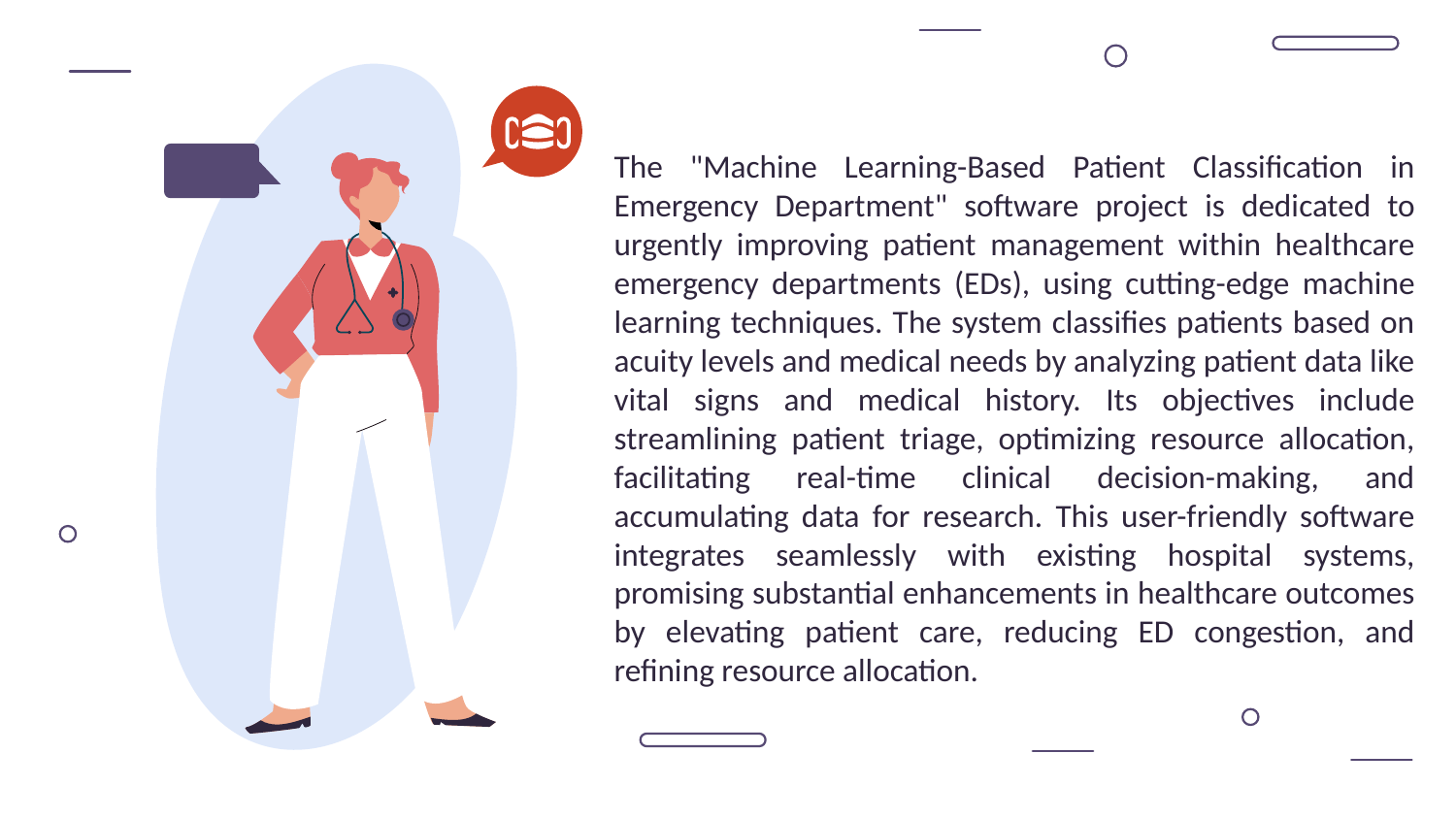

#

The "Machine Learning-Based Patient Classification in Emergency Department" software project is dedicated to urgently improving patient management within healthcare emergency departments (EDs), using cutting-edge machine learning techniques. The system classifies patients based on acuity levels and medical needs by analyzing patient data like vital signs and medical history. Its objectives include streamlining patient triage, optimizing resource allocation, facilitating real-time clinical decision-making, and accumulating data for research. This user-friendly software integrates seamlessly with existing hospital systems, promising substantial enhancements in healthcare outcomes by elevating patient care, reducing ED congestion, and refining resource allocation.